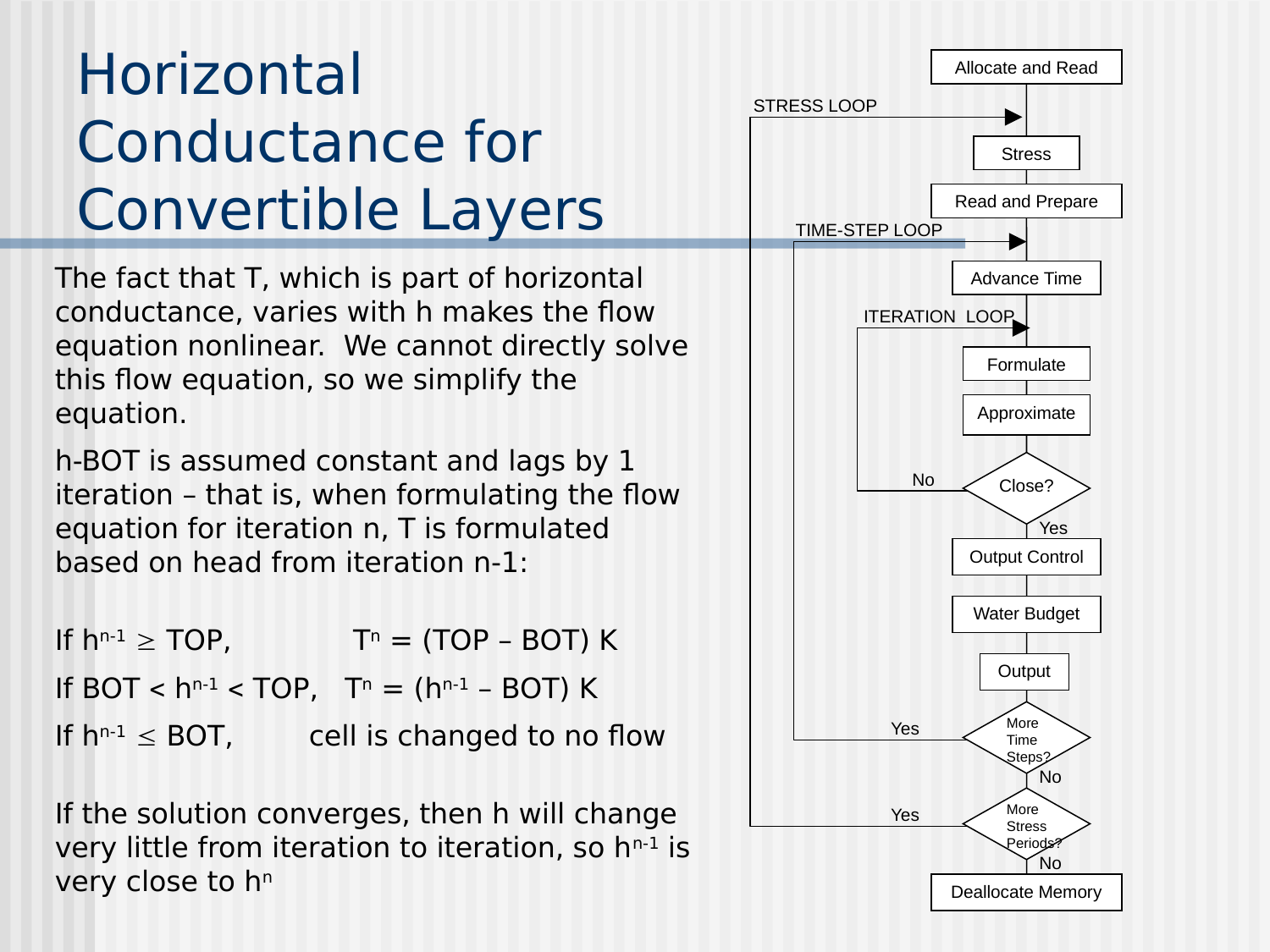

Allocate and Read

STRESS LOOP

Stress
Read and Prepare
TIME-STEP LOOP

Advance Time
ITERATION  LOOP

Formulate
Approximate

No
Close?
Yes
Output Control
Water Budget
Output

Yes
More Time Steps?
No

Yes
More Stress Periods?
No
Deallocate Memory
# Horizontal Conductance for Convertible Layers
The fact that T, which is part of horizontal conductance, varies with h makes the flow equation nonlinear.  We cannot directly solve this flow equation, so we simplify the equation.
h-BOT is assumed constant and lags by 1 iteration – that is, when formulating the flow equation for iteration n, T is formulated based on head from iteration n-1:

If hn-1 ≥ TOP,	     Tn = (TOP – BOT) K
If BOT < hn-1 < TOP,   Tn = (hn-1 – BOT) K
If hn-1 ≤ BOT,	cell is changed to no flow

If the solution converges, then h will change very little from iteration to iteration, so hn-1 is very close to hn